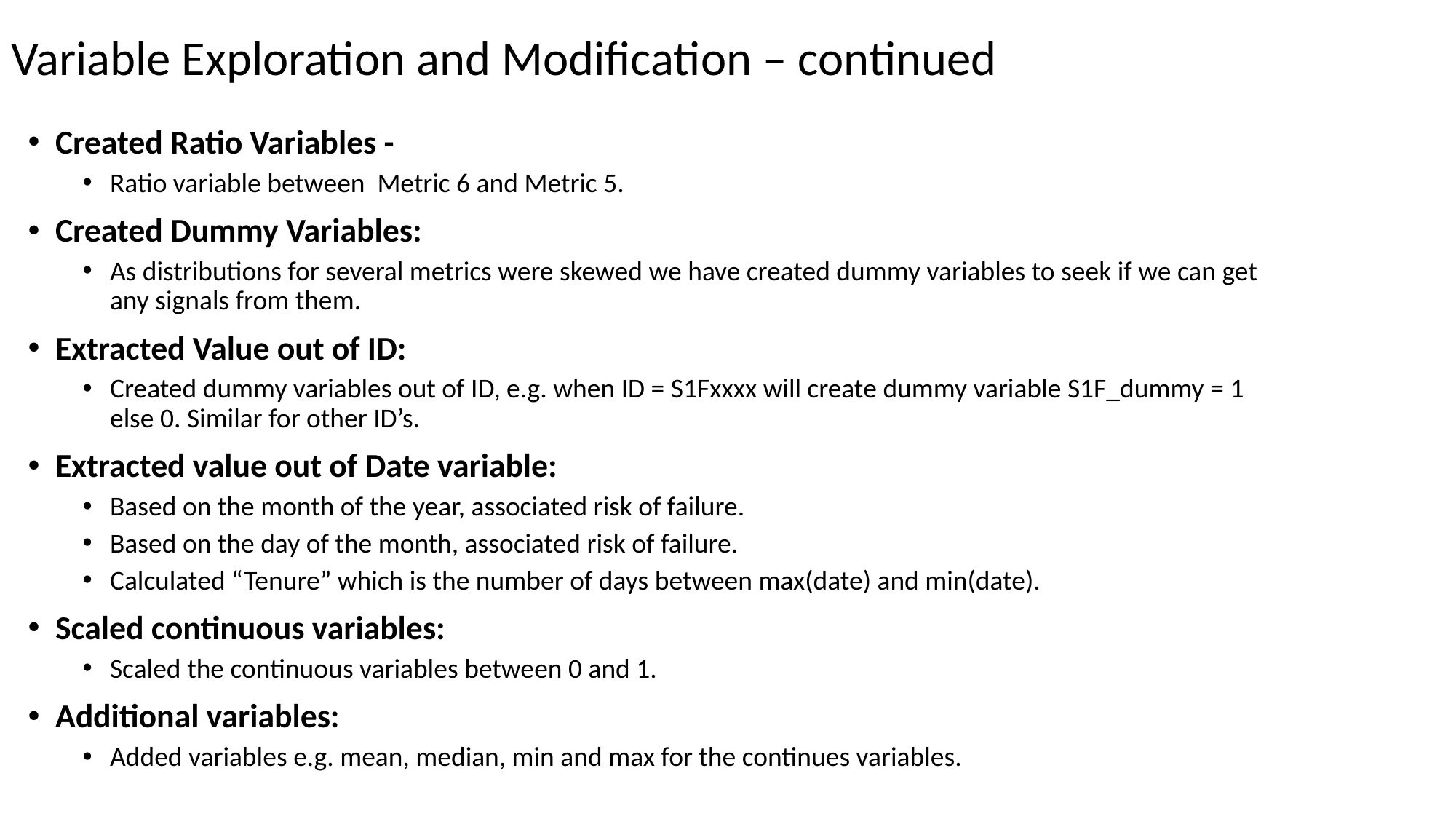

# Variable Exploration and Modification – continued
Created Ratio Variables -
Ratio variable between  Metric 6 and Metric 5.
Created Dummy Variables:
As distributions for several metrics were skewed we have created dummy variables to seek if we can get any signals from them.
Extracted Value out of ID:
Created dummy variables out of ID, e.g. when ID = S1Fxxxx will create dummy variable S1F_dummy = 1 else 0. Similar for other ID’s.
Extracted value out of Date variable:
Based on the month of the year, associated risk of failure.
Based on the day of the month, associated risk of failure.
Calculated “Tenure” which is the number of days between max(date) and min(date).
Scaled continuous variables:
Scaled the continuous variables between 0 and 1.
Additional variables:
Added variables e.g. mean, median, min and max for the continues variables.